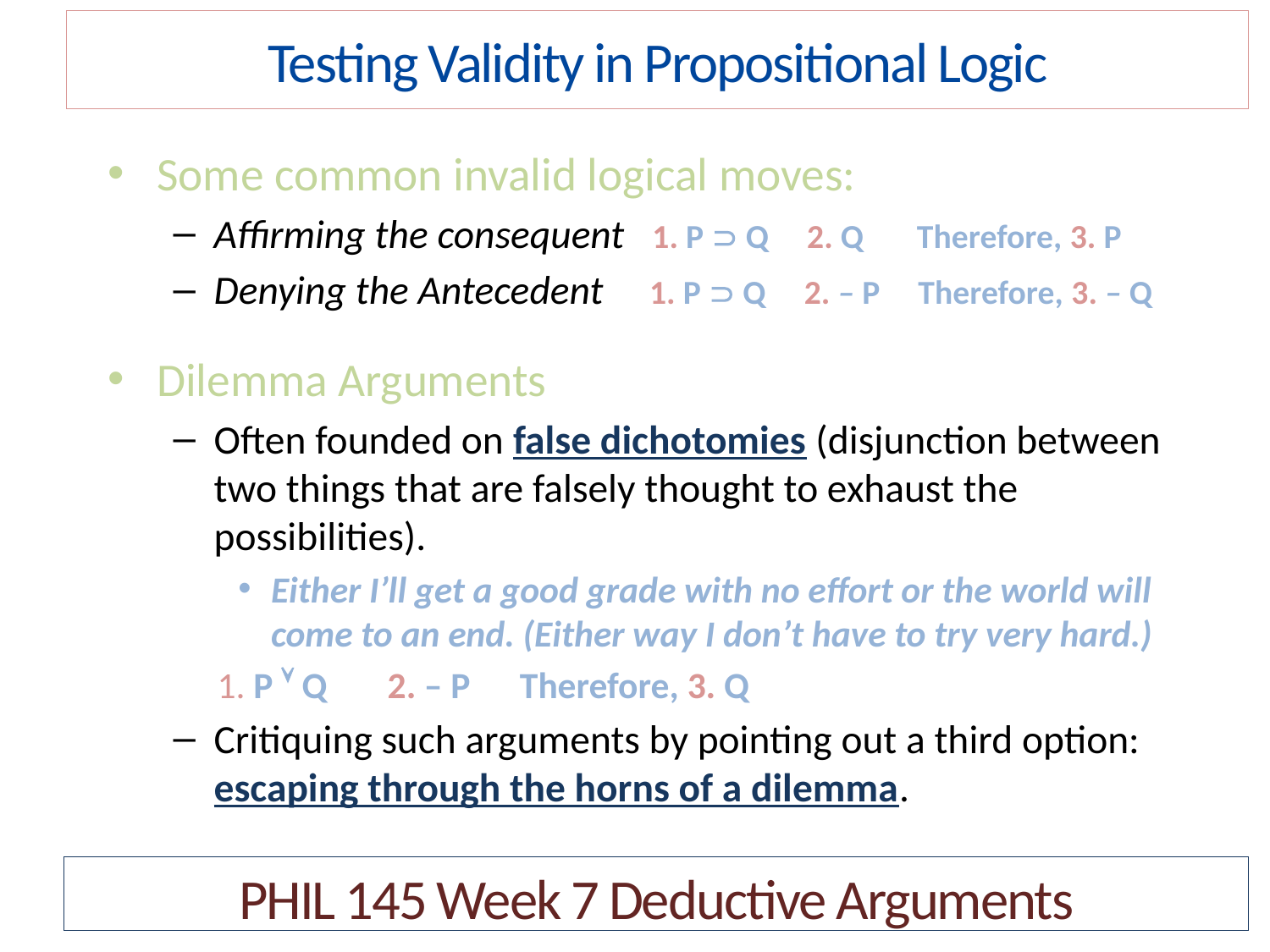

Testing Validity in Propositional Logic
Some common invalid logical moves:
Affirming the consequent   1. P ⊃ Q     2. Q       Therefore, 3. P
Denying the Antecedent     1. P ⊃ Q     2. – P     Therefore, 3. – Q

Dilemma Arguments
Often founded on false dichotomies (disjunction between two things that are falsely thought to exhaust the possibilities).
Either I’ll get a good grade with no effort or the world will come to an end. (Either way I don’t have to try very hard.)
		1. P ∨ Q	      2. – P      Therefore, 3. Q
Critiquing such arguments by pointing out a third option: escaping through the horns of a dilemma.
PHIL 145 Week 7 Deductive Arguments